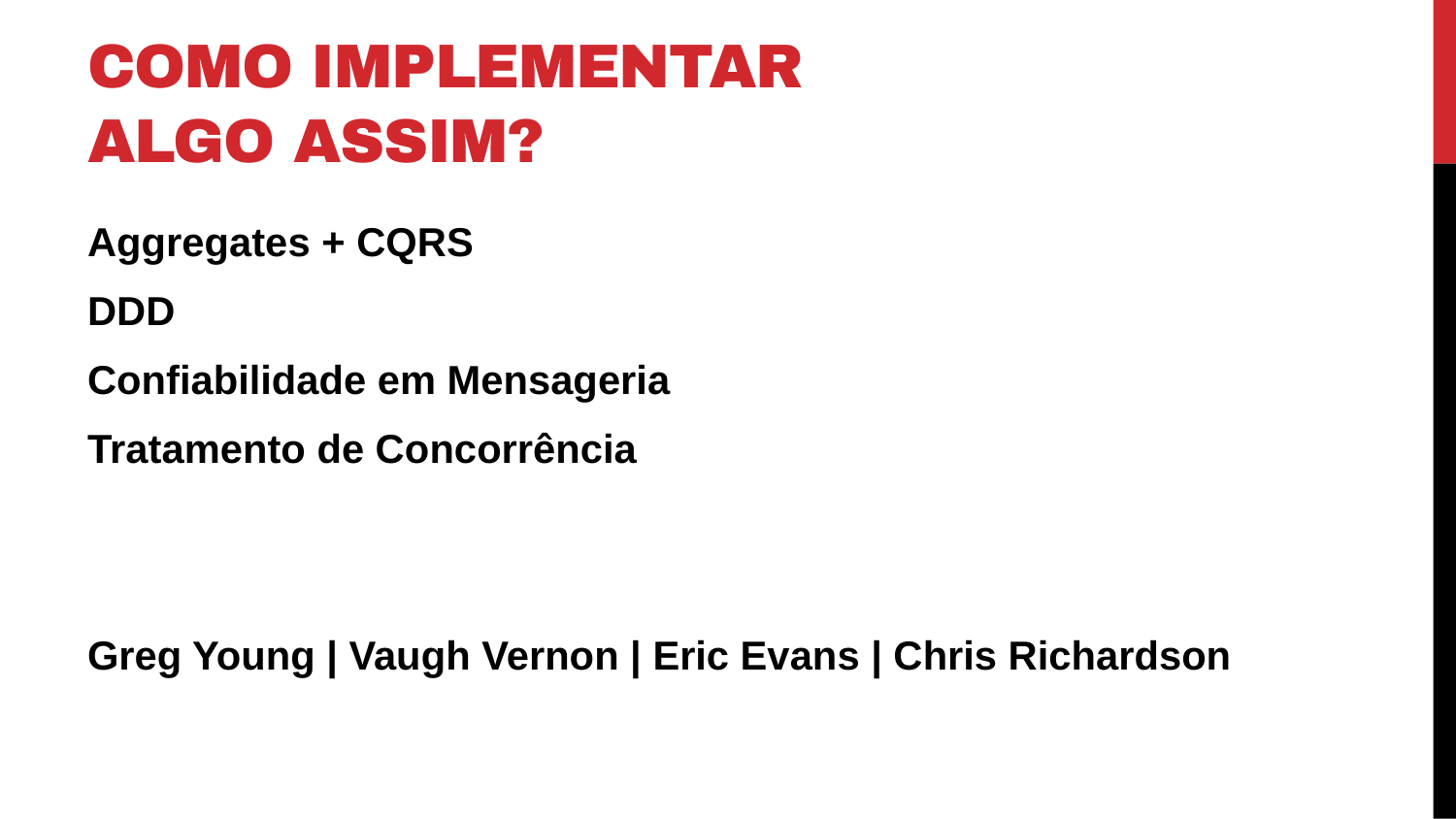

# Como implementar algo assim?
Aggregates + CQRS
DDD
Confiabilidade em Mensageria
Tratamento de Concorrência

Greg Young | Vaugh Vernon | Eric Evans | Chris Richardson